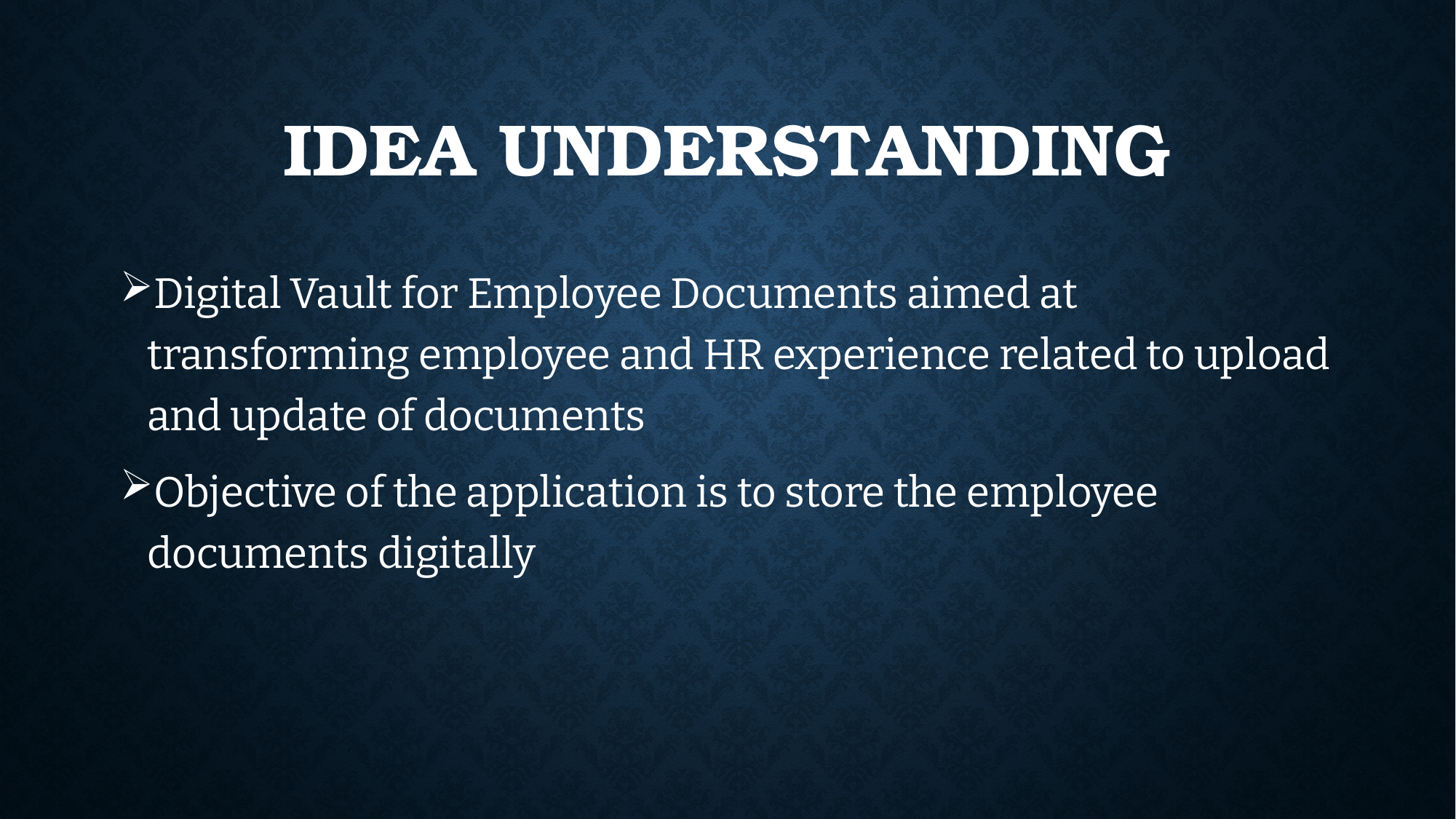

# IDEA UNDERSTANDING
Digital Vault for Employee Documents aimed at transforming employee and HR experience related to upload and update of documents
Objective of the application is to store the employee documents digitally